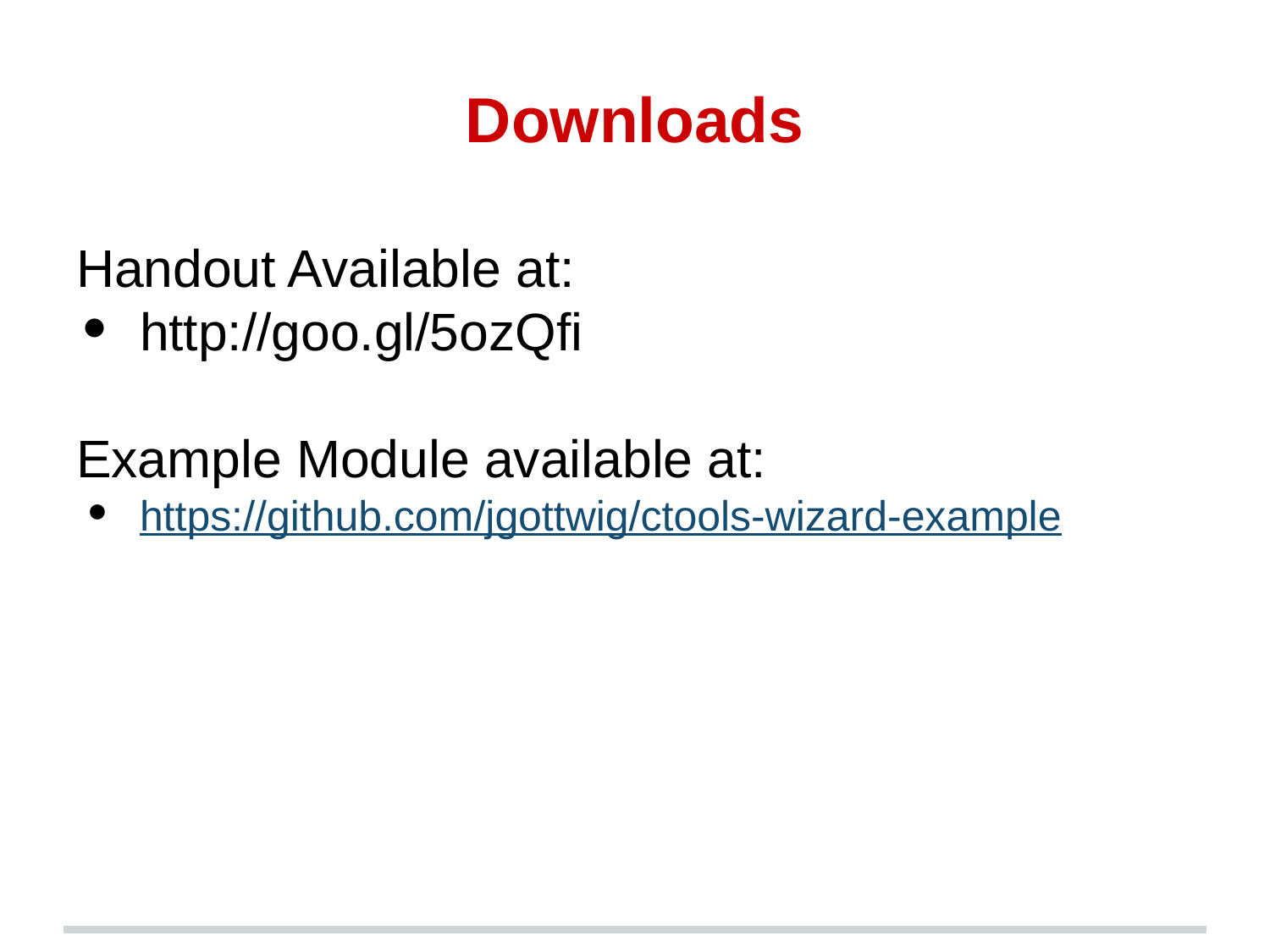

# Downloads
Handout Available at:
http://goo.gl/5ozQfi

Example Module available at:
https://github.com/jgottwig/ctools-wizard-example